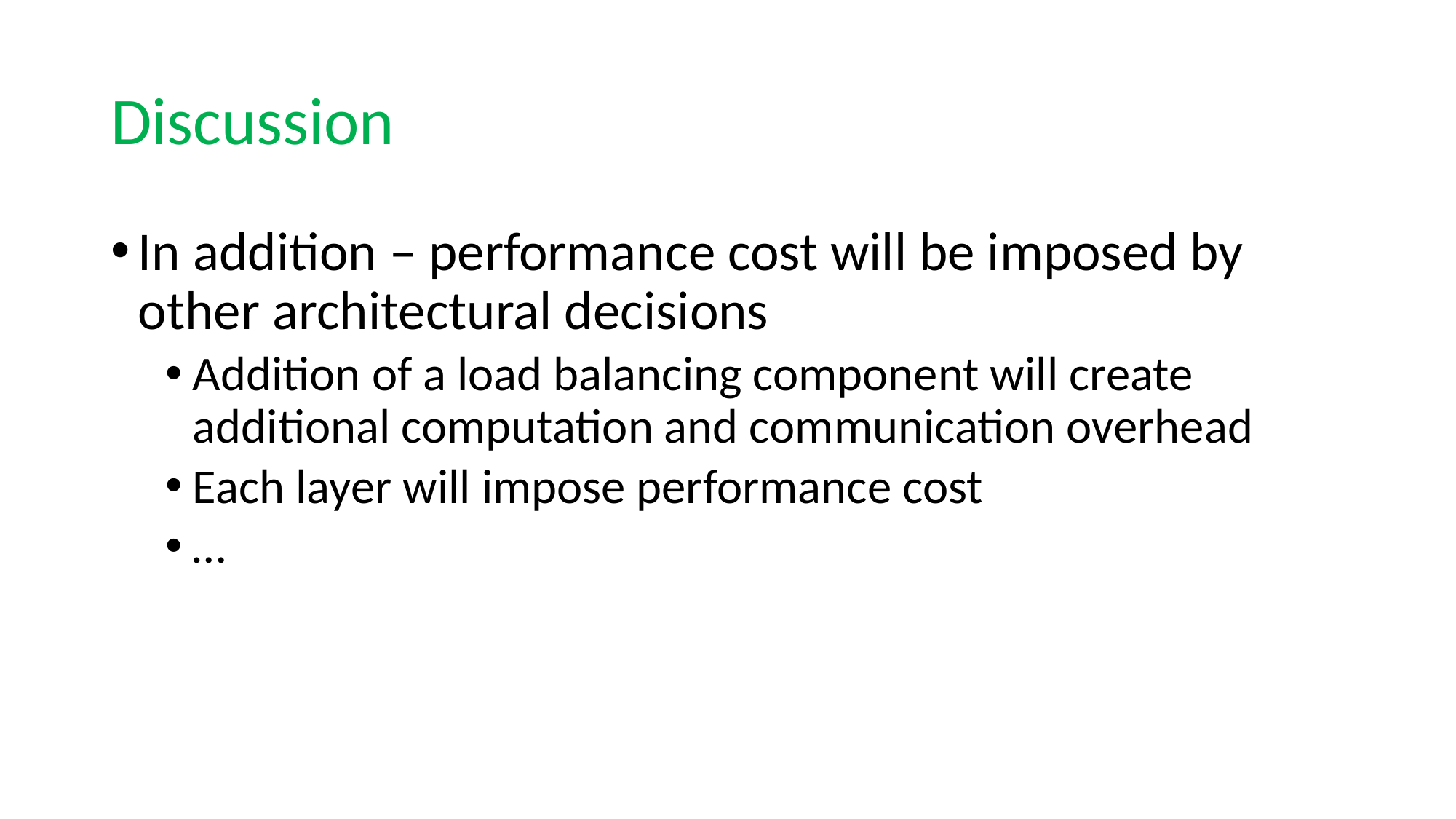

# Discussion
In addition – performance cost will be imposed by other architectural decisions
Addition of a load balancing component will create additional computation and communication overhead
Each layer will impose performance cost
…